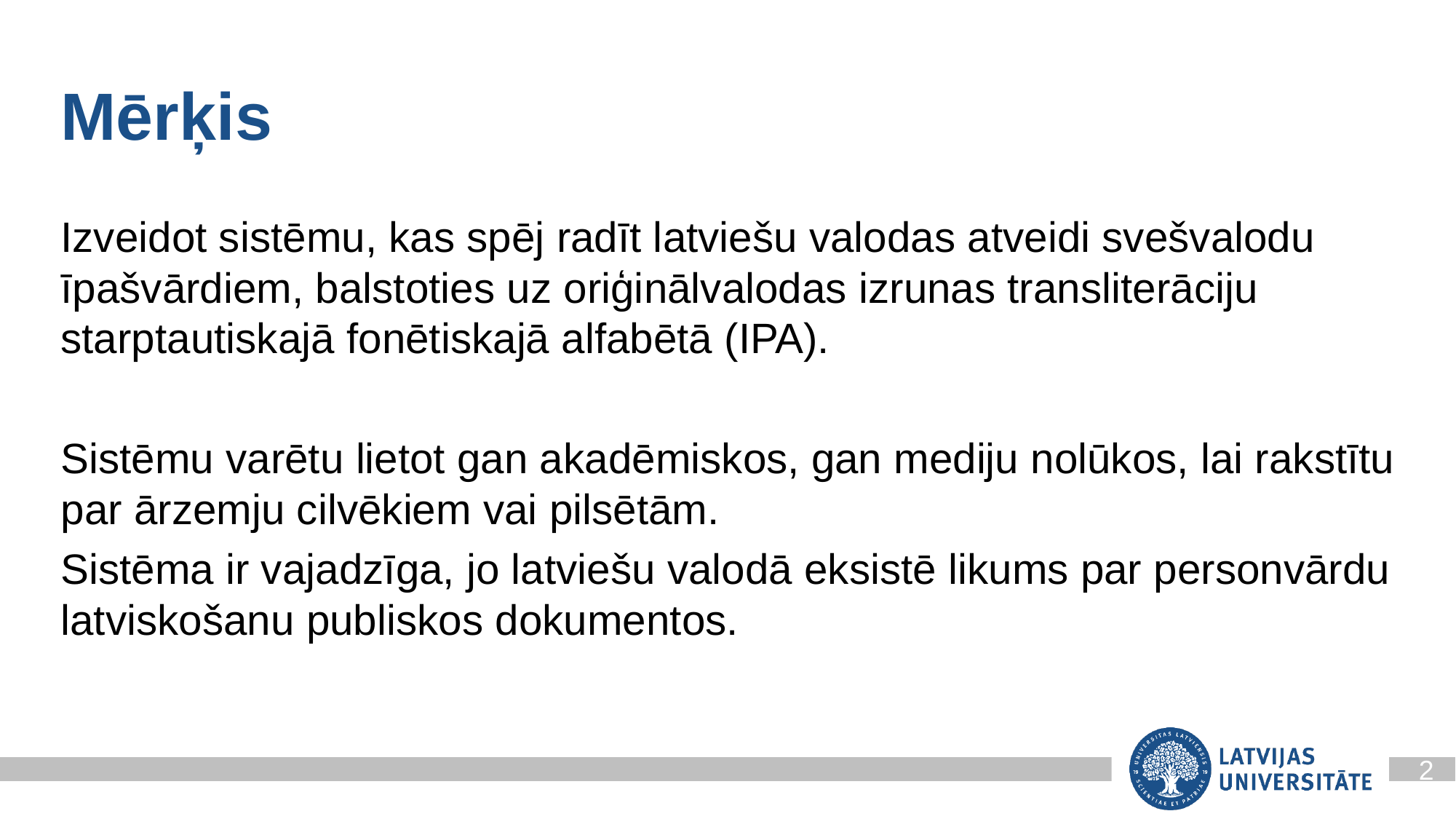

Mērķis
Izveidot sistēmu, kas spēj radīt latviešu valodas atveidi svešvalodu īpašvārdiem, balstoties uz oriģinālvalodas izrunas transliterāciju starptautiskajā fonētiskajā alfabētā (IPA).

Sistēmu varētu lietot gan akadēmiskos, gan mediju nolūkos, lai rakstītu par ārzemju cilvēkiem vai pilsētām.
Sistēma ir vajadzīga, jo latviešu valodā eksistē likums par personvārdu latviskošanu publiskos dokumentos.
2